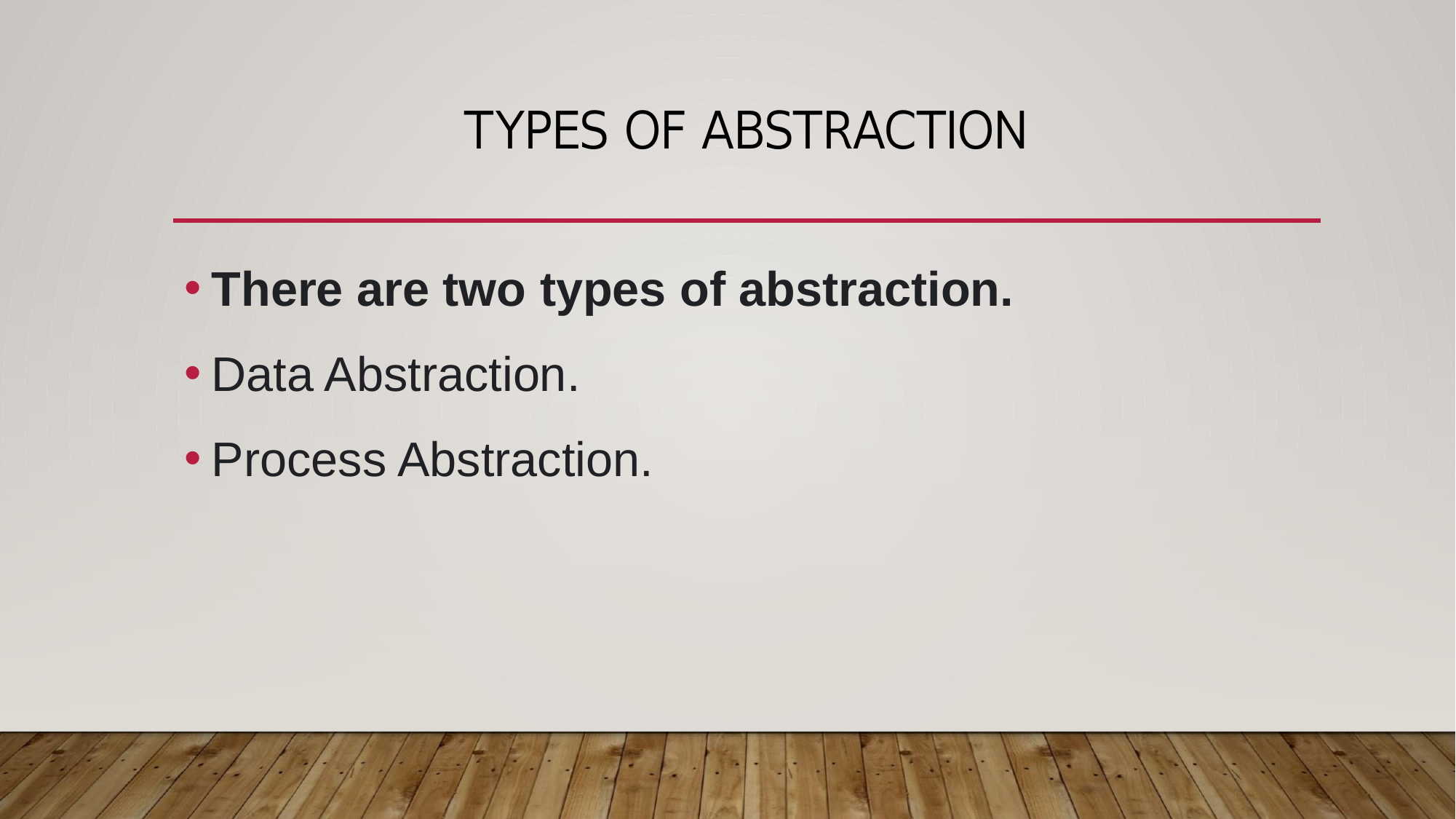

# TYPES OF ABSTRACTION
There are two types of abstraction.
Data Abstraction.
Process Abstraction.